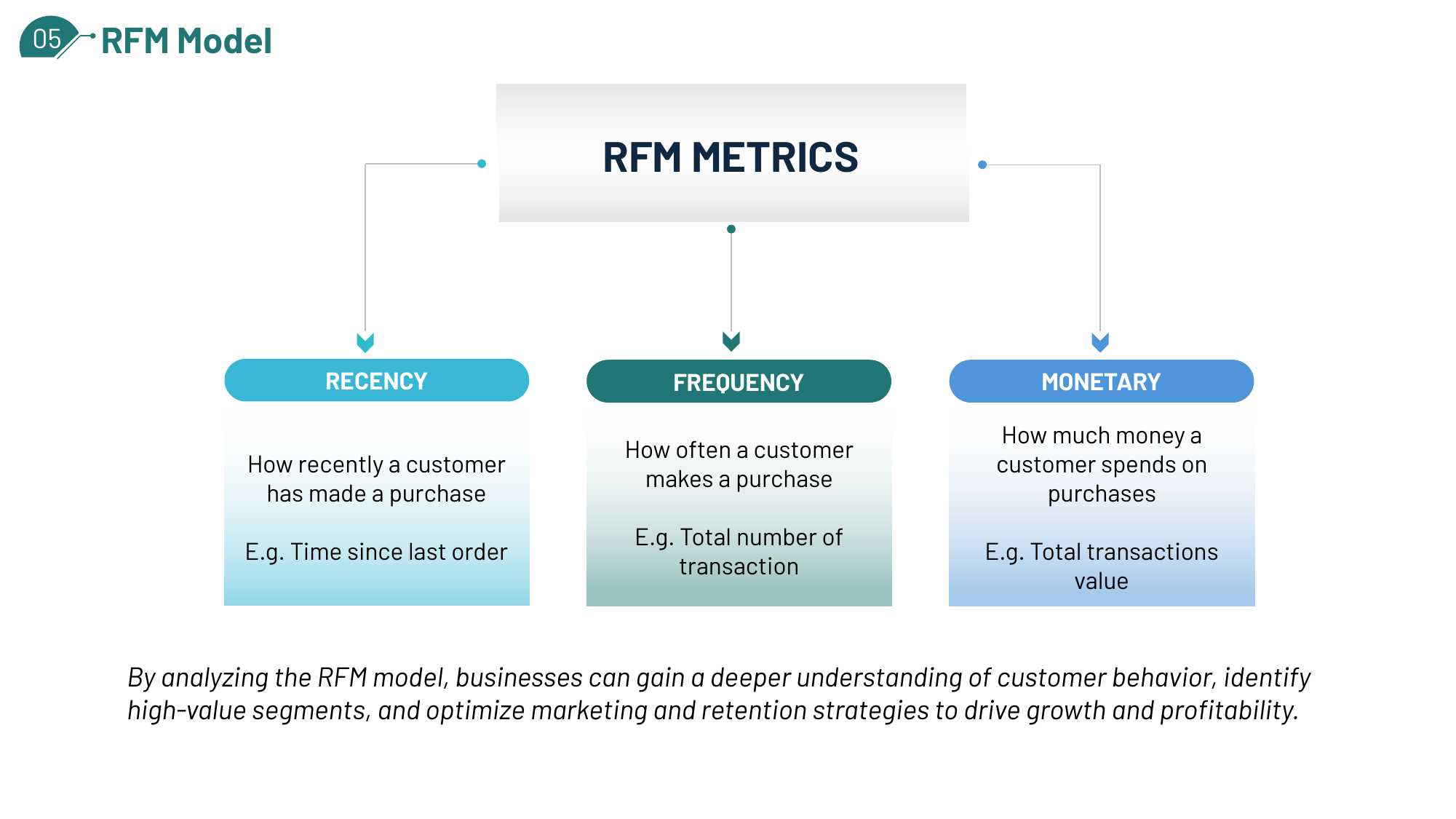

RFM Model

05

RFM METRICS

RECENCY
How recently a customer has made a purchase

E.g. Time since last order
MONETARY
How much money a customer spends on purchases

E.g. Total transactions value
FREQUENCY
How often a customer makes a purchase

E.g. Total number of transaction
By analyzing the RFM model, businesses can gain a deeper understanding of customer behavior, identify high-value segments, and optimize marketing and retention strategies to drive growth and profitability.